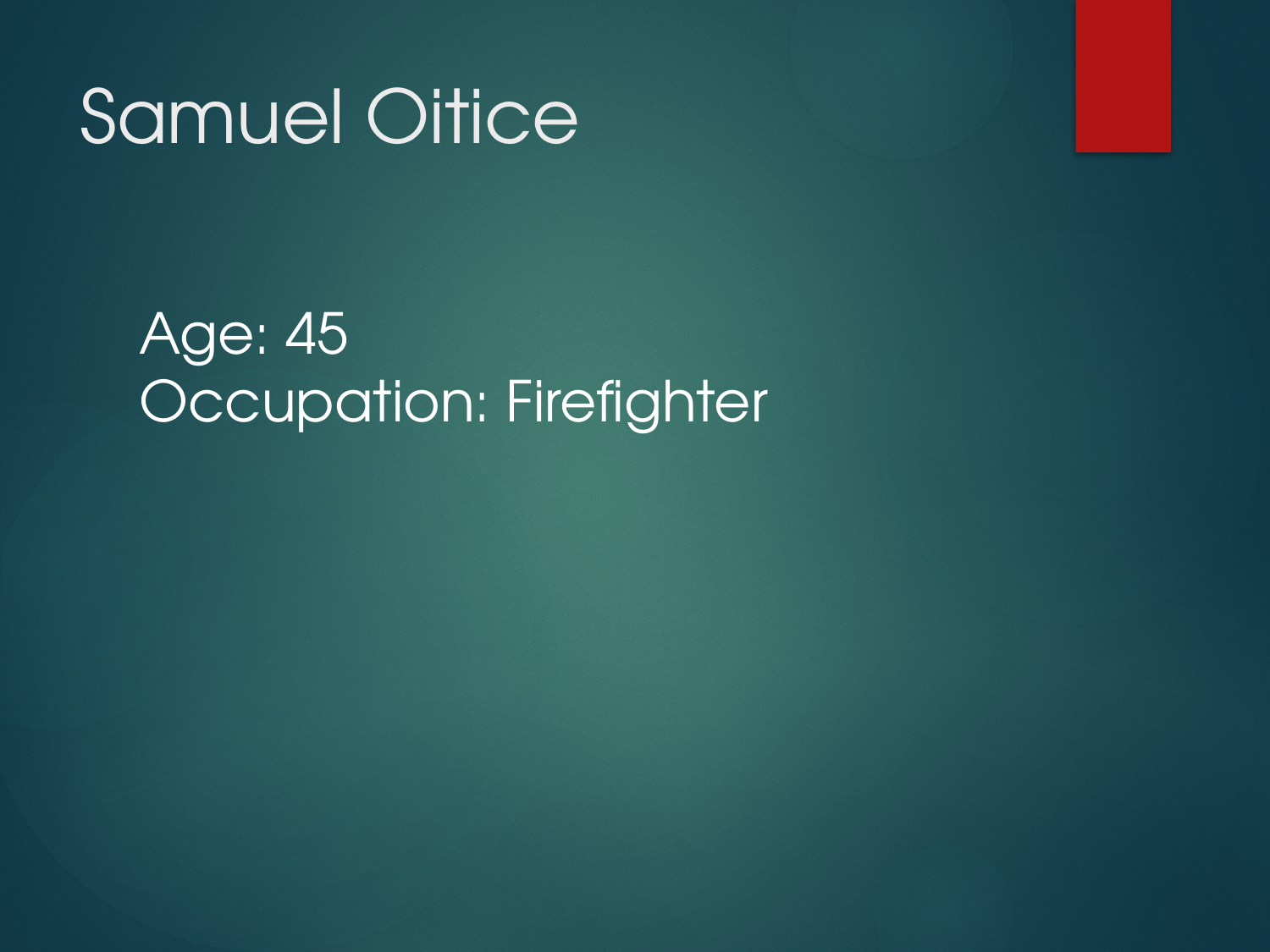

# Samuel Oitice

Age: 45
Occupation: Firefighter